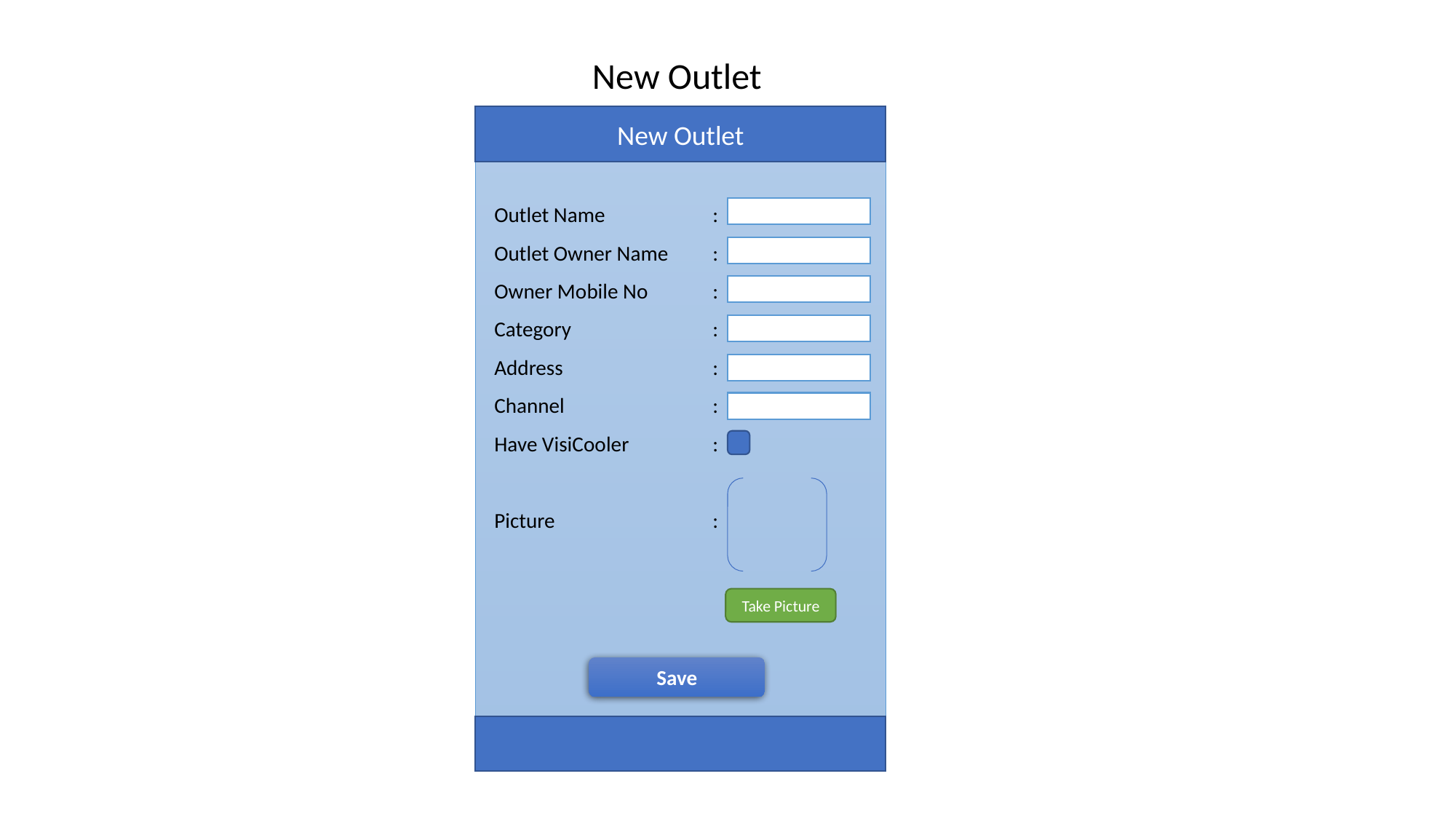

New Outlet

New Outlet

Outlet Name	:
Outlet Owner Name	:
Owner Mobile No	:
Category		:
Address 		:
Channel		:
Have VisiCooler	:

Picture		:

Take Picture
Save